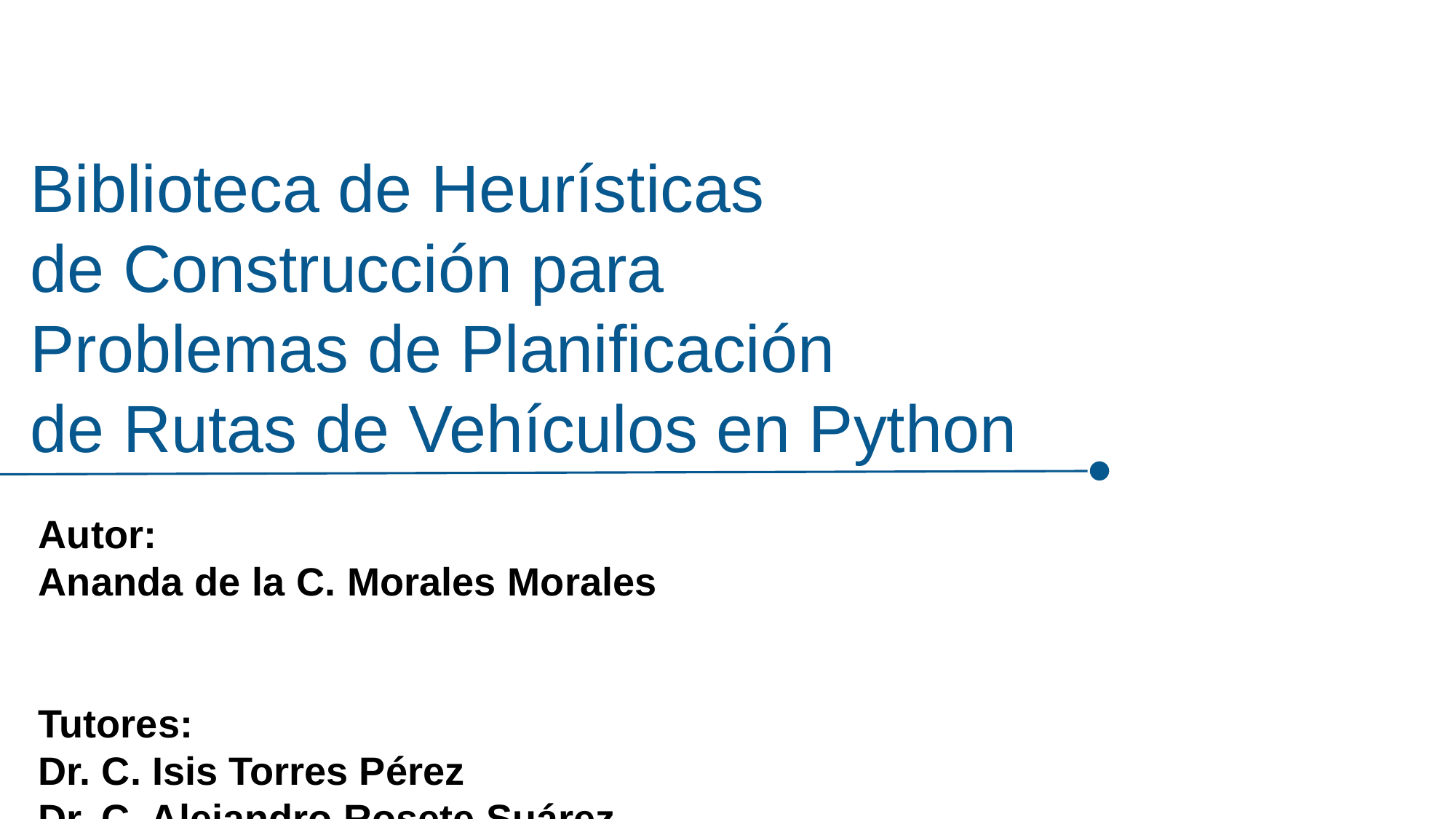

Biblioteca de Heurísticas
de Construcción para
Problemas de Planificación
de Rutas de Vehículos en Python

Autor:
Ananda de la C. Morales Morales

Tutores:
Dr. C. Isis Torres Pérez
Dr. C. Alejandro Rosete Suárez